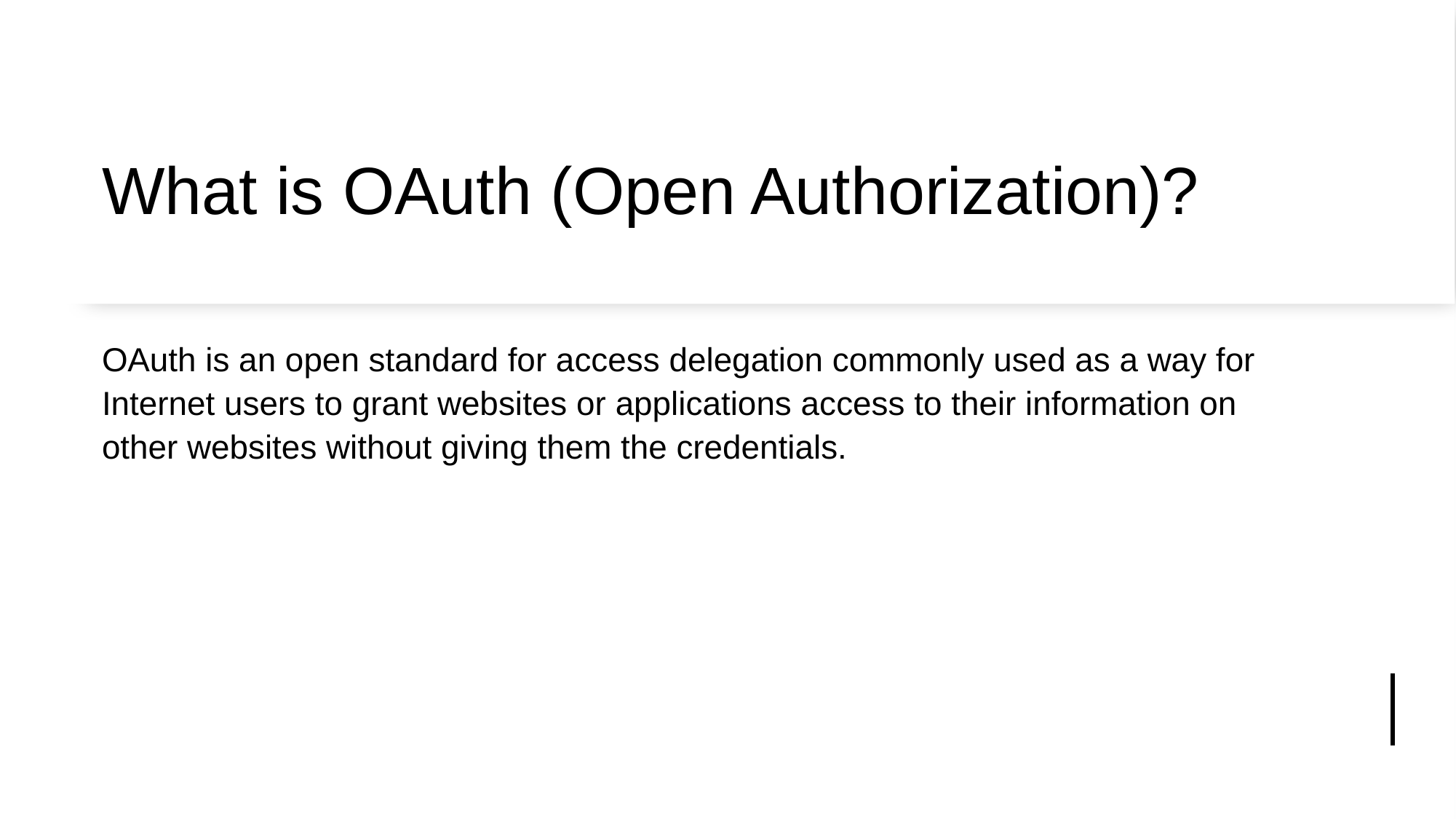

# What is OAuth (Open Authorization)?
OAuth is an open standard for access delegation commonly used as a way for Internet users to grant websites or applications access to their information on other websites without giving them the credentials.